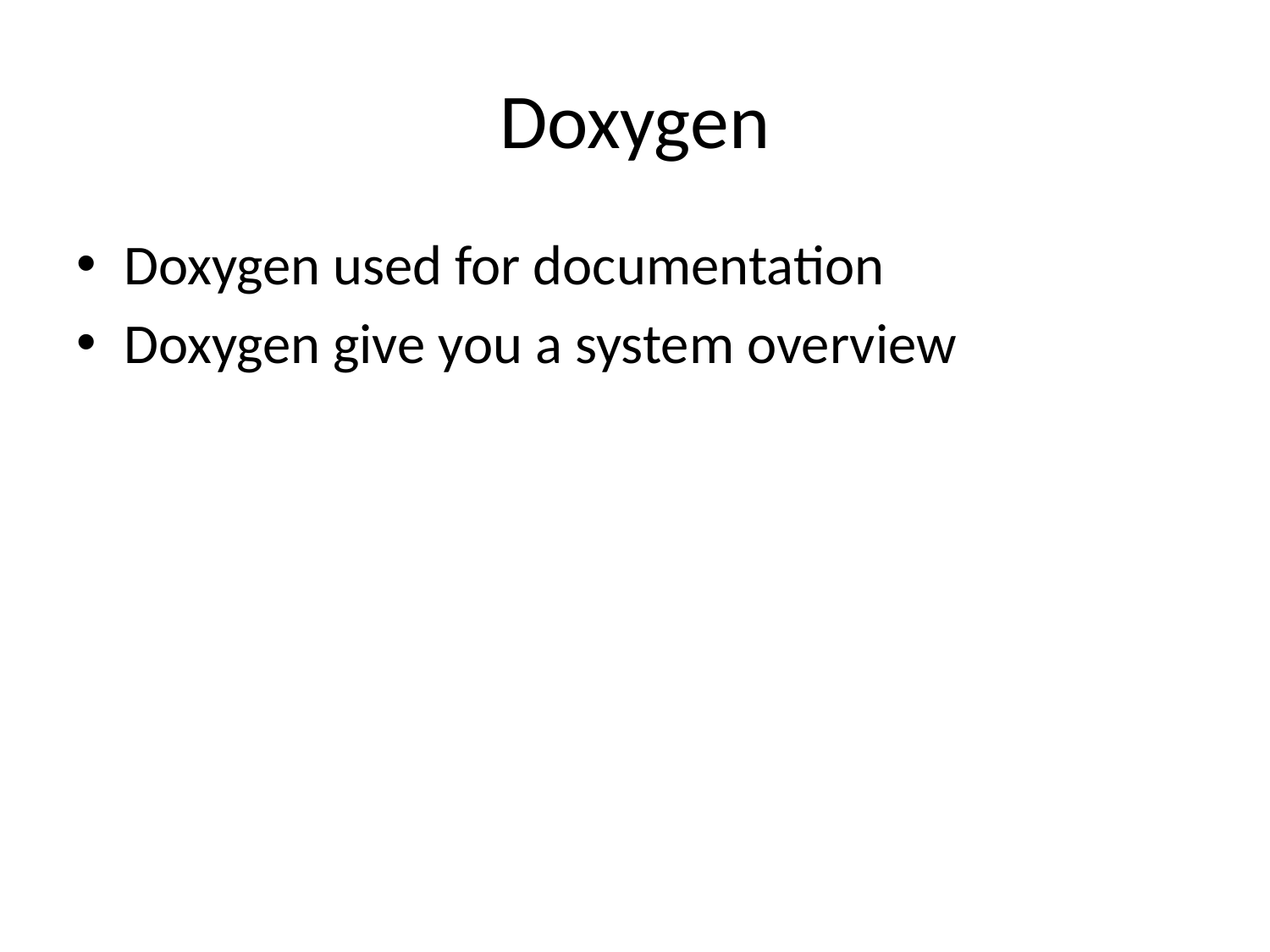

# Doxygen
Doxygen used for documentation
Doxygen give you a system overview